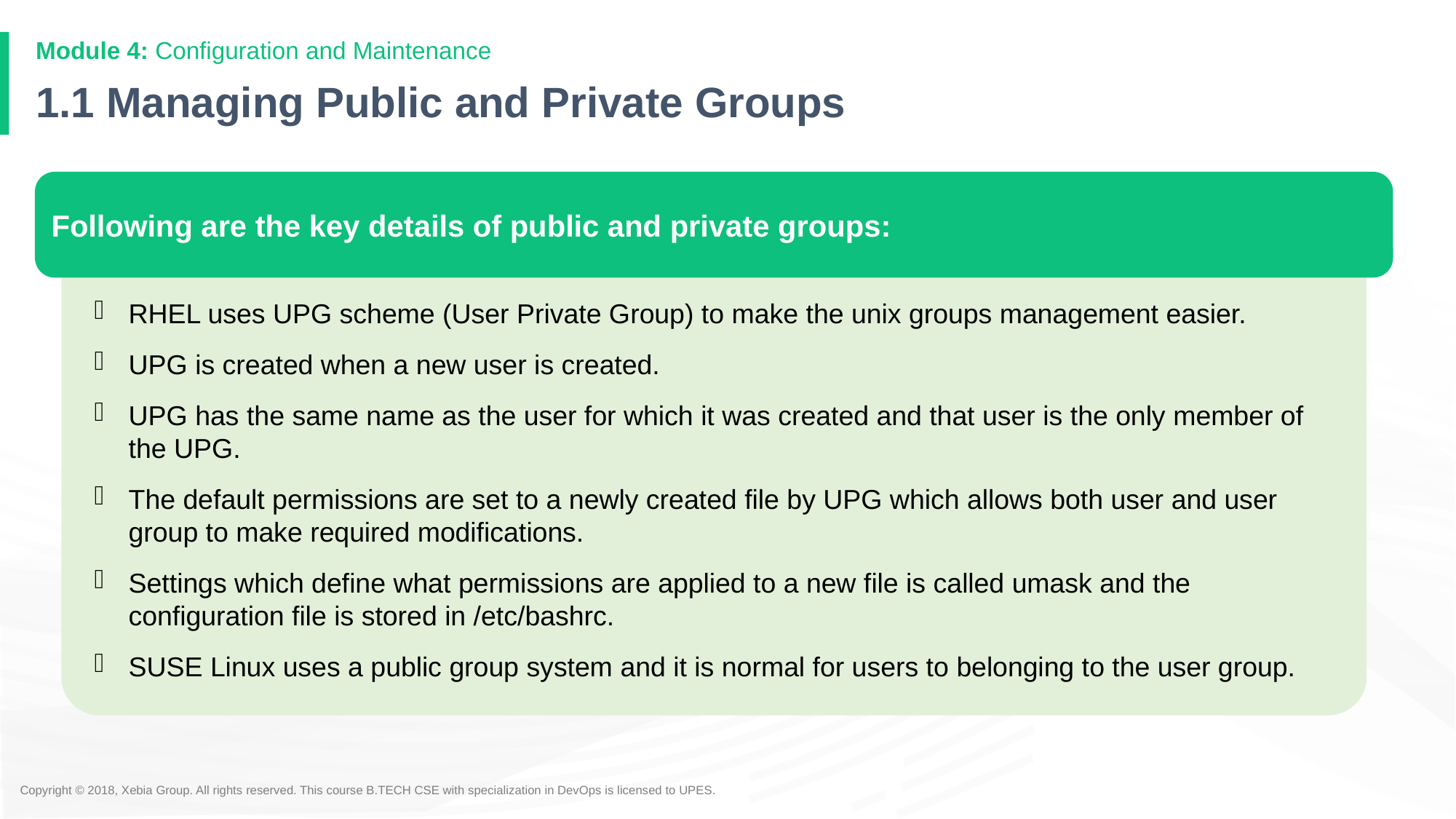

# 1.1 Managing Public and Private Groups

Following are the key details of public and private groups:
RHEL uses UPG scheme (User Private Group) to make the unix groups management easier.
UPG is created when a new user is created.
UPG has the same name as the user for which it was created and that user is the only member of the UPG.
The default permissions are set to a newly created file by UPG which allows both user and user group to make required modifications.
Settings which define what permissions are applied to a new file is called umask and the configuration file is stored in /etc/bashrc.
SUSE Linux uses a public group system and it is normal for users to belonging to the user group.